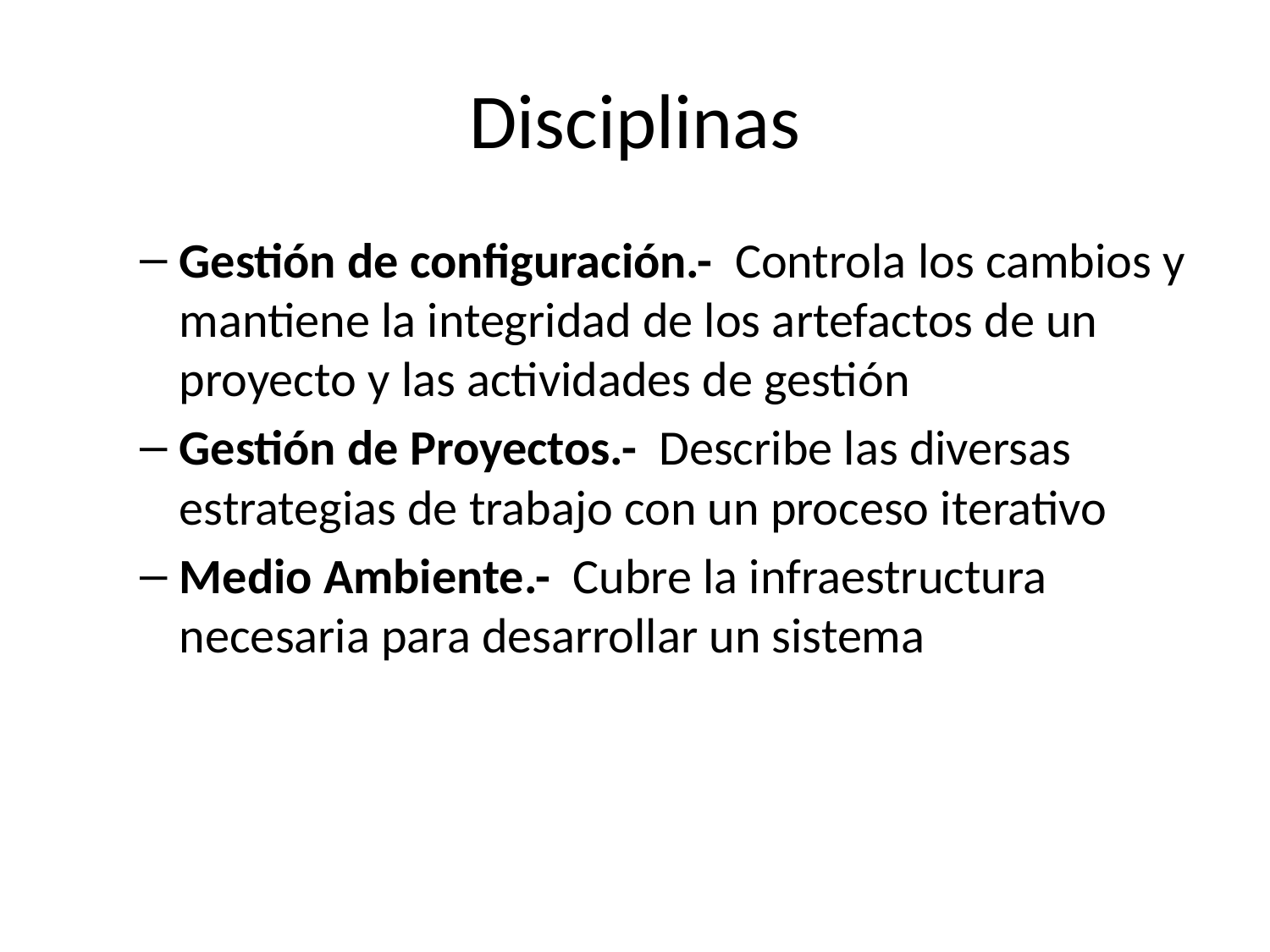

# Disciplinas
Gestión de configuración.-  Controla los cambios y mantiene la integridad de los artefactos de un proyecto y las actividades de gestión
Gestión de Proyectos.-  Describe las diversas estrategias de trabajo con un proceso iterativo
Medio Ambiente.-  Cubre la infraestructura necesaria para desarrollar un sistema